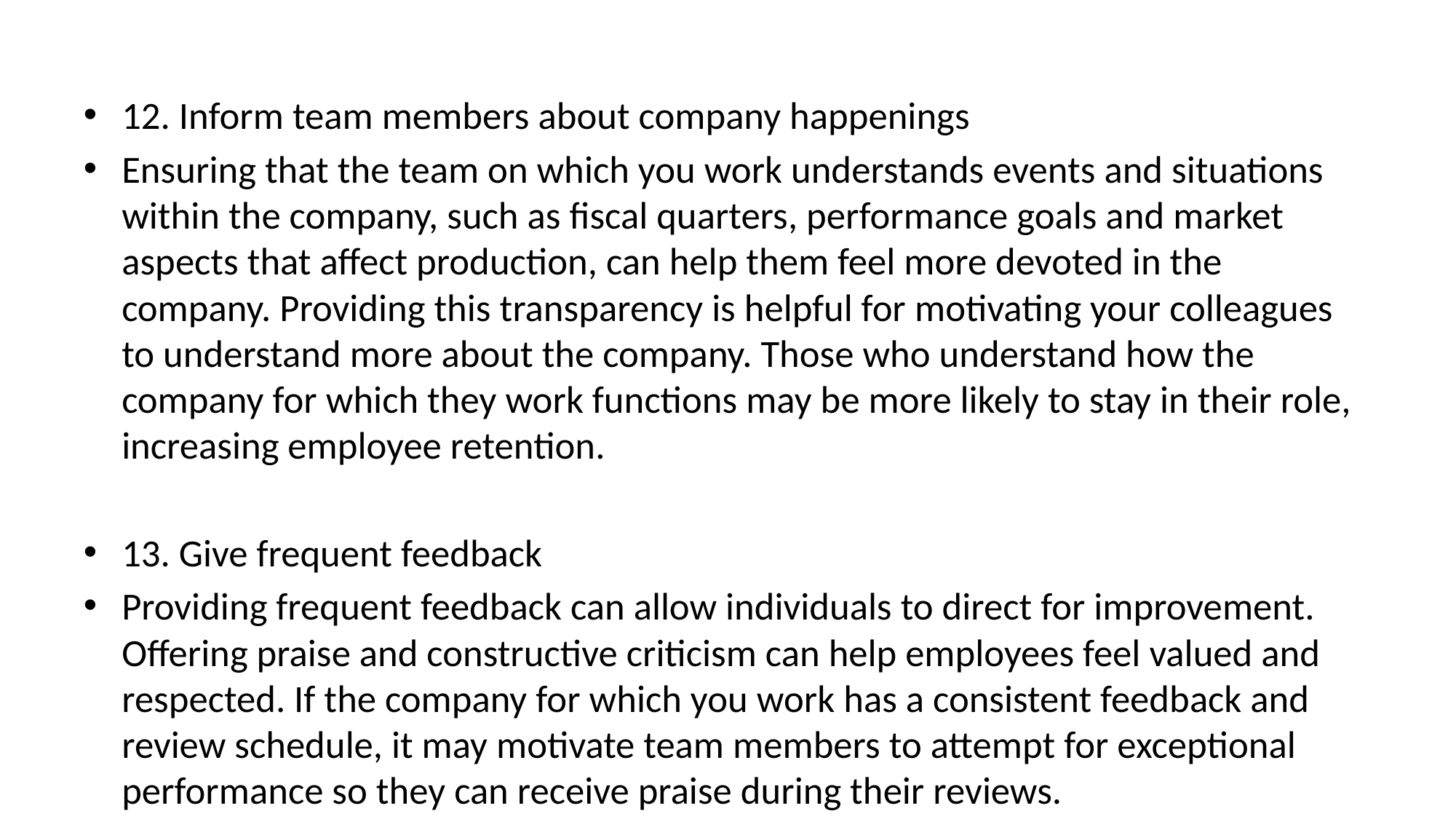

#
12. Inform team members about company happenings
Ensuring that the team on which you work understands events and situations within the company, such as fiscal quarters, performance goals and market aspects that affect production, can help them feel more devoted in the company. Providing this transparency is helpful for motivating your colleagues to understand more about the company. Those who understand how the company for which they work functions may be more likely to stay in their role, increasing employee retention.

13. Give frequent feedback
Providing frequent feedback can allow individuals to direct for improvement. Offering praise and constructive criticism can help employees feel valued and respected. If the company for which you work has a consistent feedback and review schedule, it may motivate team members to attempt for exceptional performance so they can receive praise during their reviews.